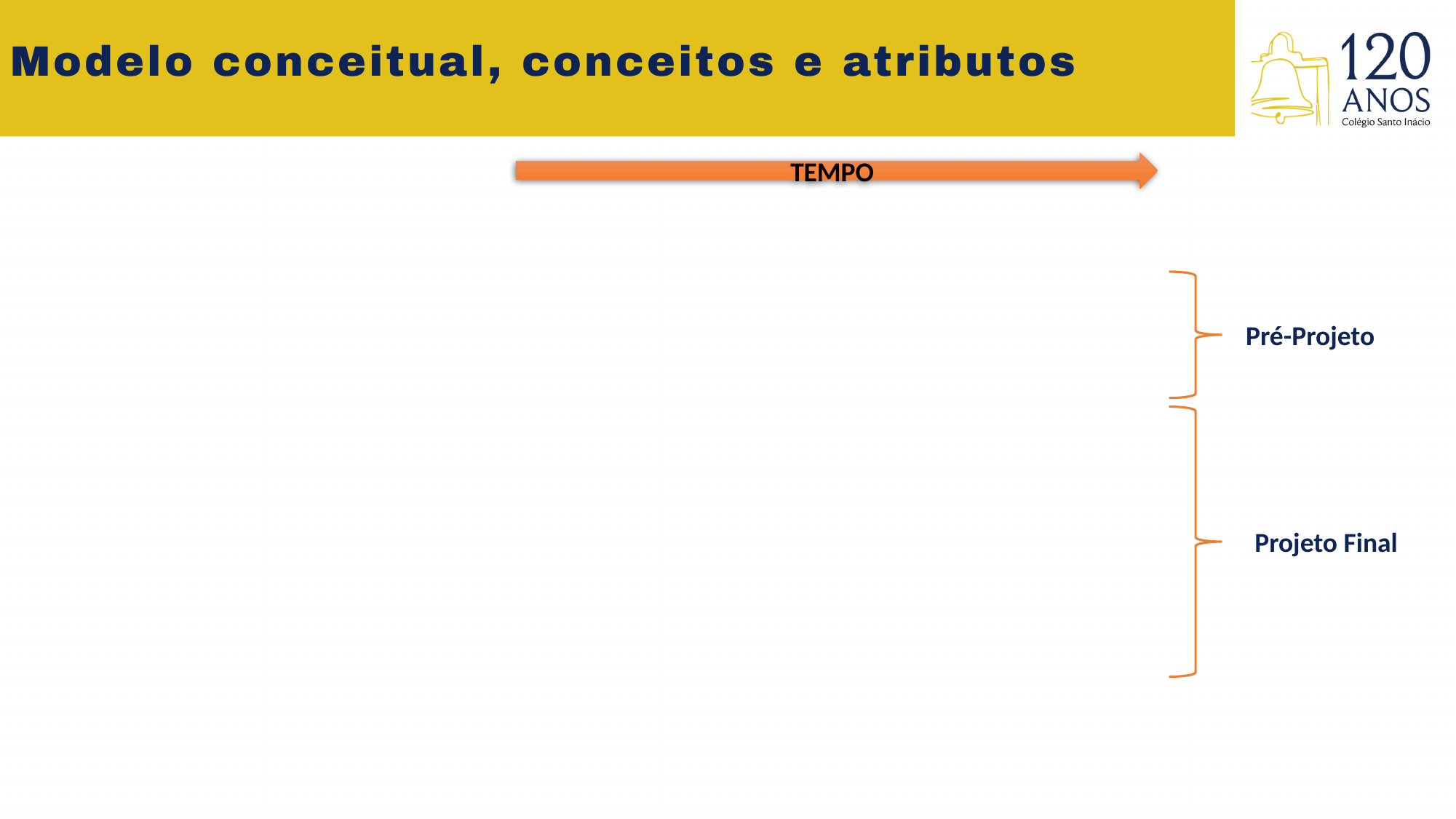

Modelo conceitual, conceitos e atributos
TEMPO

Pré-Projeto

Projeto Final